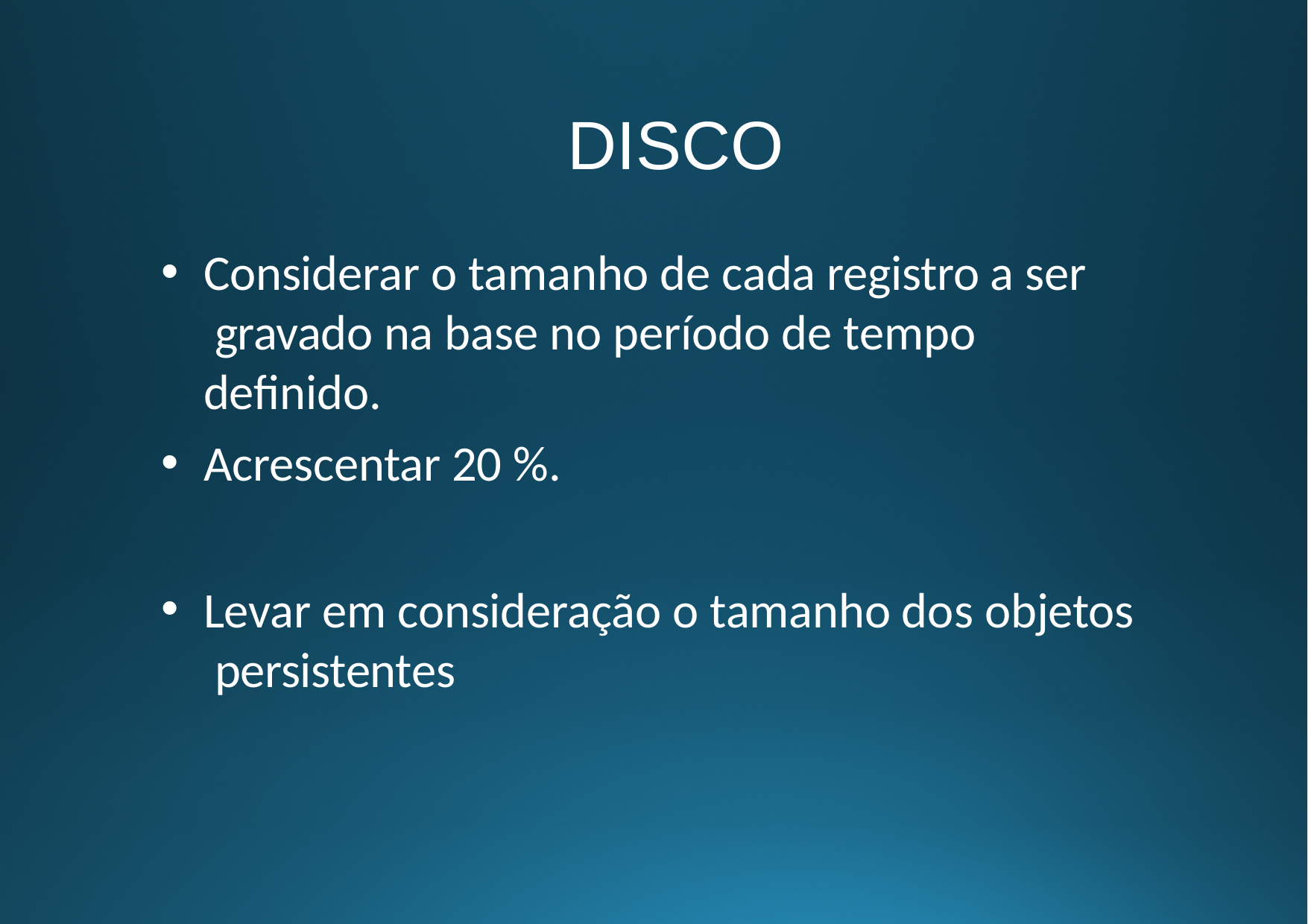

# DISCO
Considerar o tamanho de cada registro a ser  gravado na base no período de tempo  definido.
Acrescentar 20 %.

Levar em consideração o tamanho dos objetos  persistentes